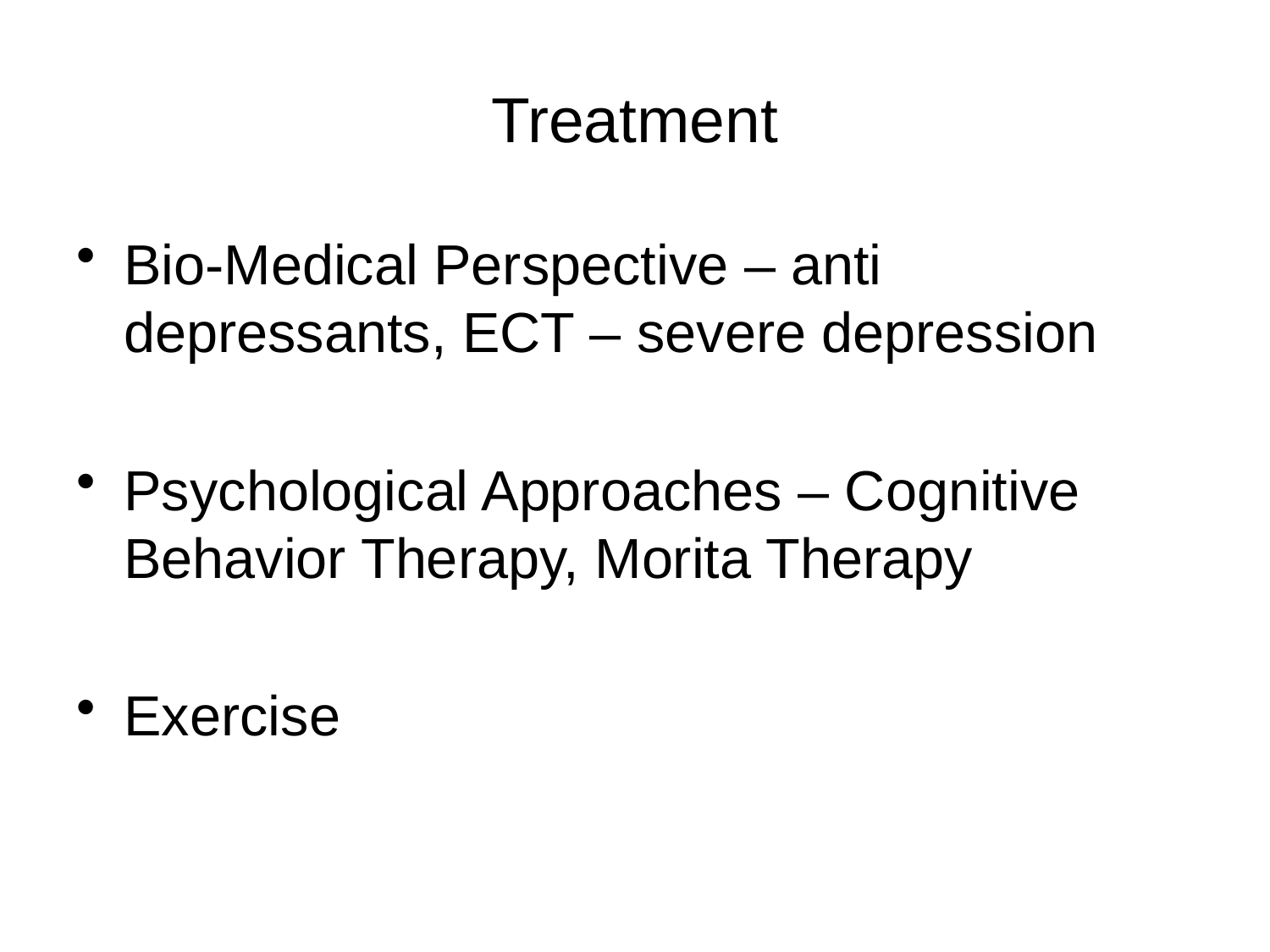

# Treatment
Bio-Medical Perspective – anti depressants, ECT – severe depression

Psychological Approaches – Cognitive Behavior Therapy, Morita Therapy

Exercise